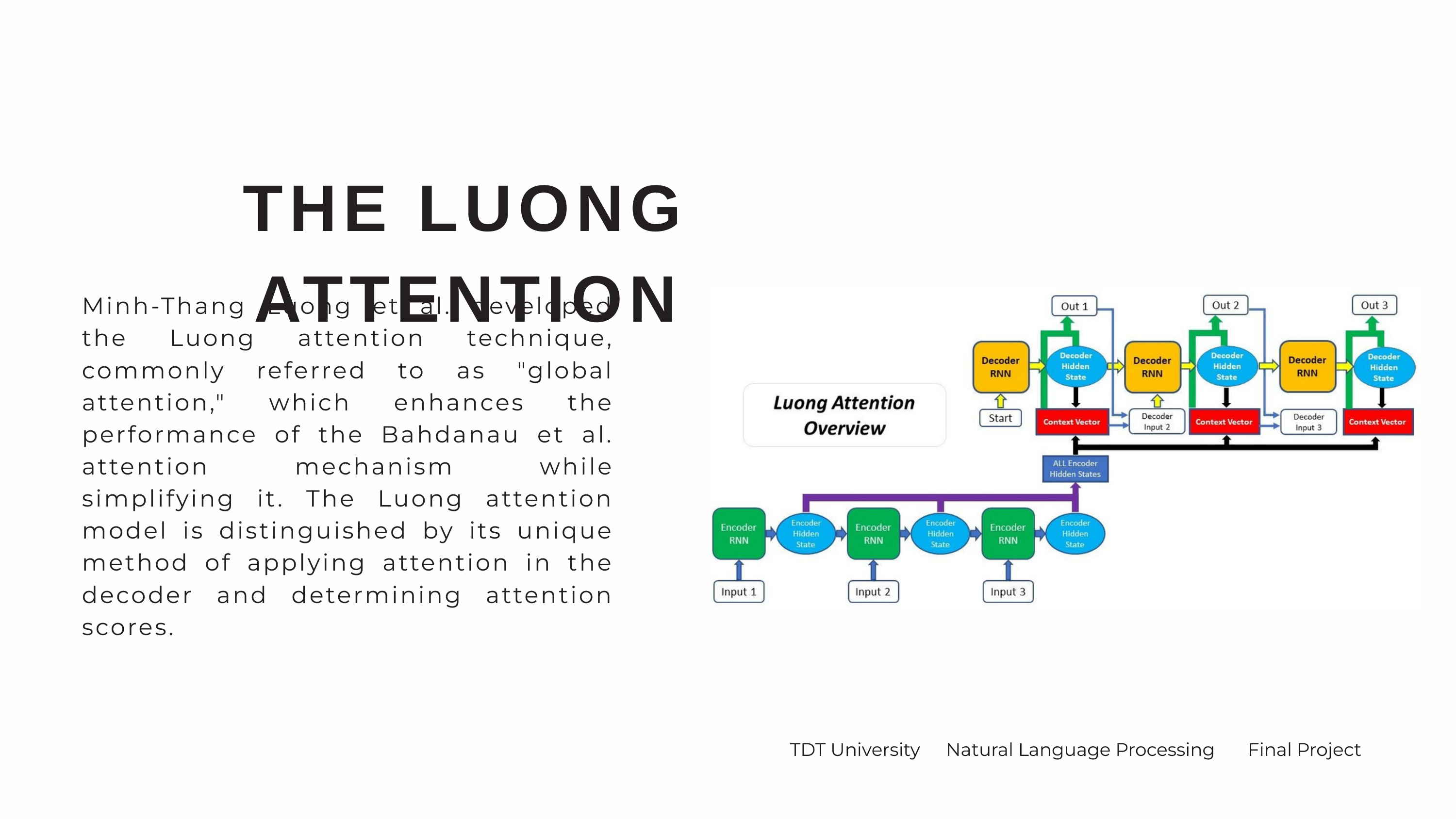

THE LUONG ATTENTION
Minh-Thang Luong et al. developed the Luong attention technique, commonly referred to as "global attention," which enhances the performance of the Bahdanau et al. attention mechanism while simplifying it. The Luong attention model is distinguished by its unique method of applying attention in the decoder and determining attention scores.

TDT University
Natural Language Processing
Final Project